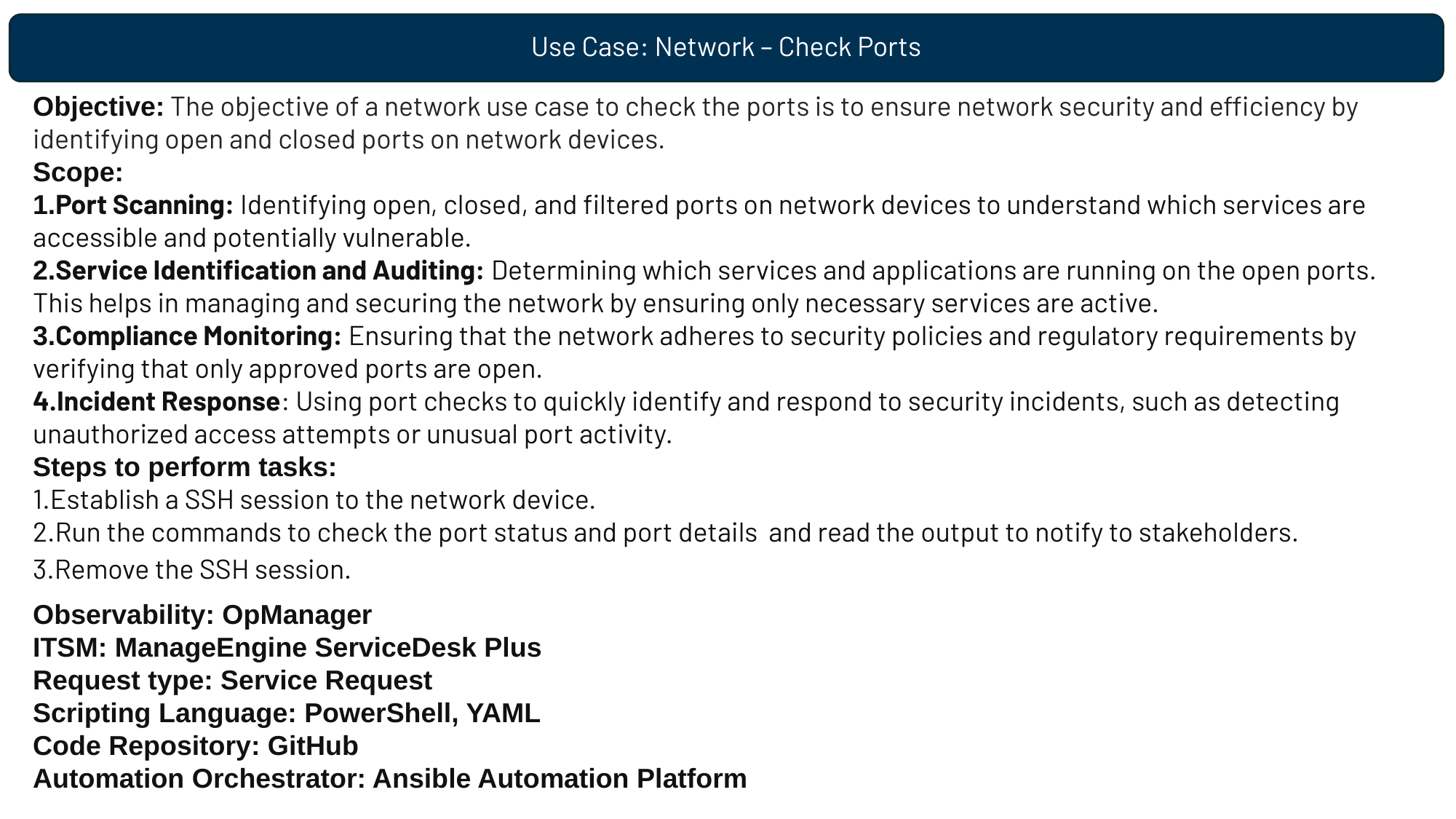

Use Case: Network – Check Ports
Objective: The objective of a network use case to check the ports is to ensure network security and efficiency by identifying open and closed ports on network devices.
Scope:
1.Port Scanning: Identifying open, closed, and filtered ports on network devices to understand which services are accessible and potentially vulnerable.
2.Service Identification and Auditing: Determining which services and applications are running on the open ports. This helps in managing and securing the network by ensuring only necessary services are active.
3.Compliance Monitoring: Ensuring that the network adheres to security policies and regulatory requirements by verifying that only approved ports are open.
4.Incident Response: Using port checks to quickly identify and respond to security incidents, such as detecting unauthorized access attempts or unusual port activity.
Steps to perform tasks:
1.Establish a SSH session to the network device.
2.Run the commands to check the port status and port details  and read the output to notify to stakeholders.
3.Remove the SSH session.
Observability: OpManager
ITSM: ManageEngine ServiceDesk Plus
Request type: Service Request
Scripting Language: PowerShell, YAML
Code Repository: GitHub
Automation Orchestrator: Ansible Automation Platform